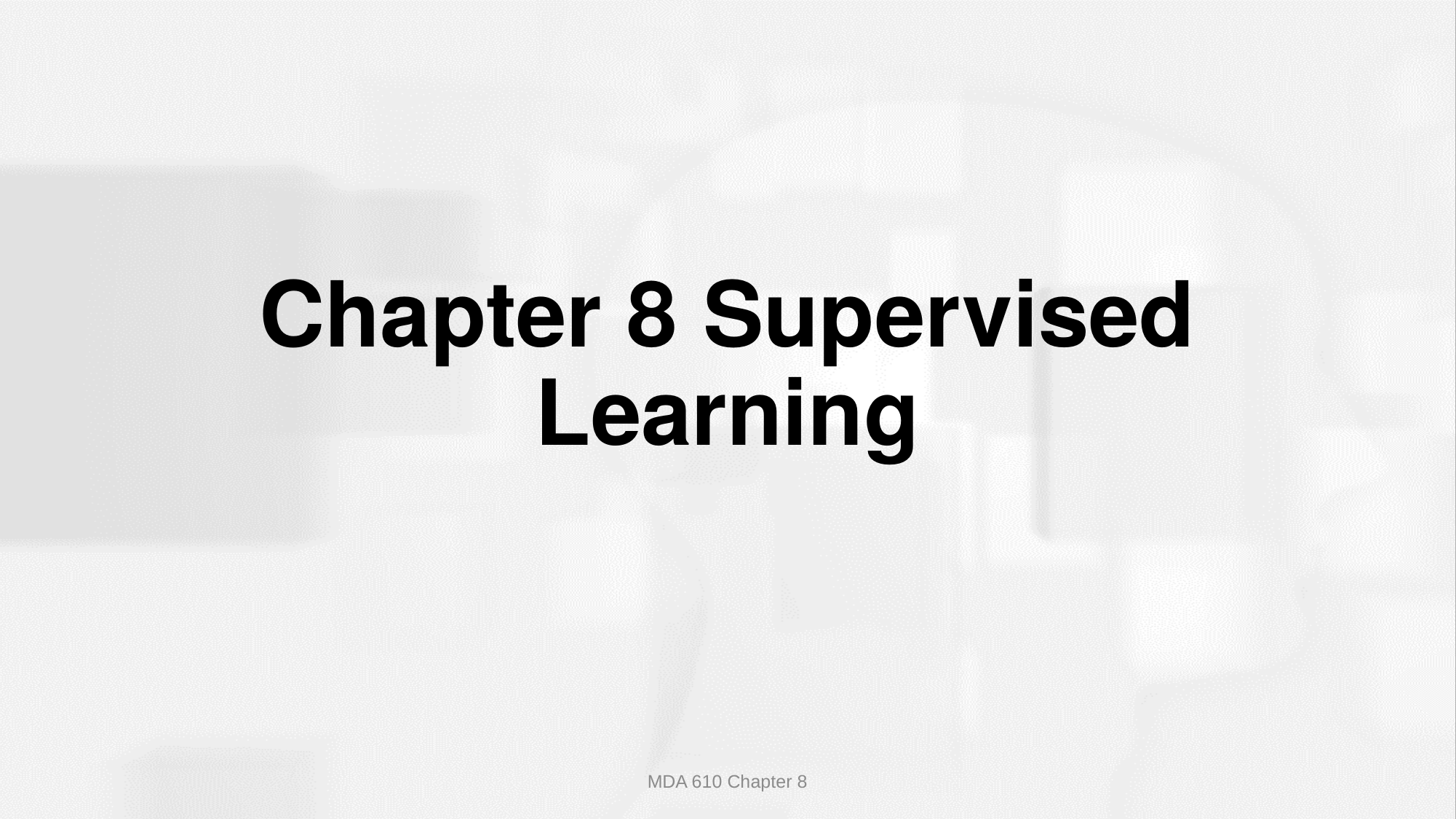

# Chapter 8 Supervised Learning

MDA 610 Chapter 8